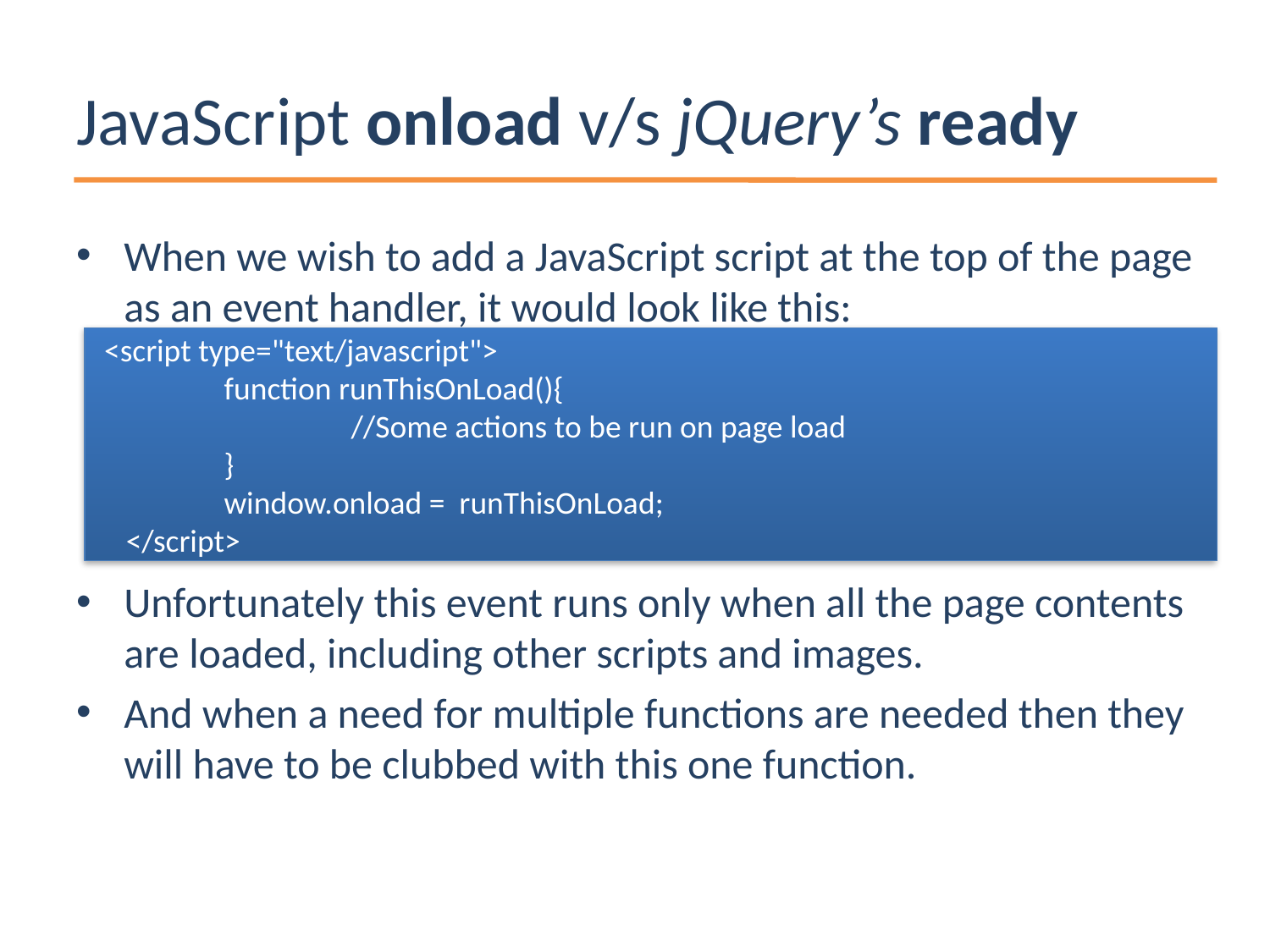

# JavaScript onload v/s jQuery’s ready
When we wish to add a JavaScript script at the top of the page as an event handler, it would look like this:

Unfortunately this event runs only when all the page contents are loaded, including other scripts and images.
And when a need for multiple functions are needed then they will have to be clubbed with this one function.
 <script type="text/javascript">
	function runThisOnLoad(){
		//Some actions to be run on page load
	}
	window.onload =  runThisOnLoad;
    </script>